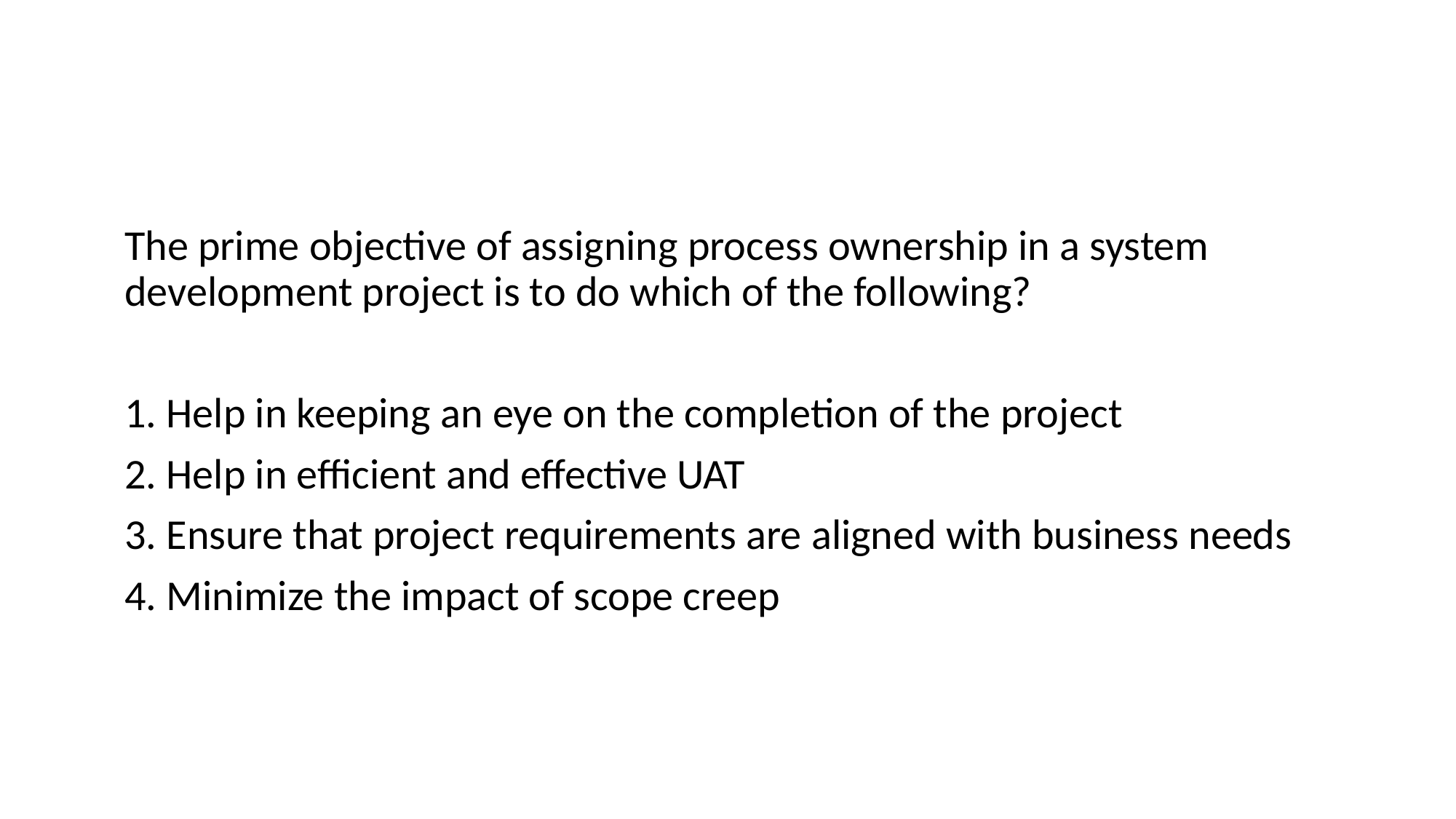

#
The prime objective of assigning process ownership in a system development project is to do which of the following?

1. Help in keeping an eye on the completion of the project
2. Help in efficient and effective UAT
3. Ensure that project requirements are aligned with business needs
4. Minimize the impact of scope creep